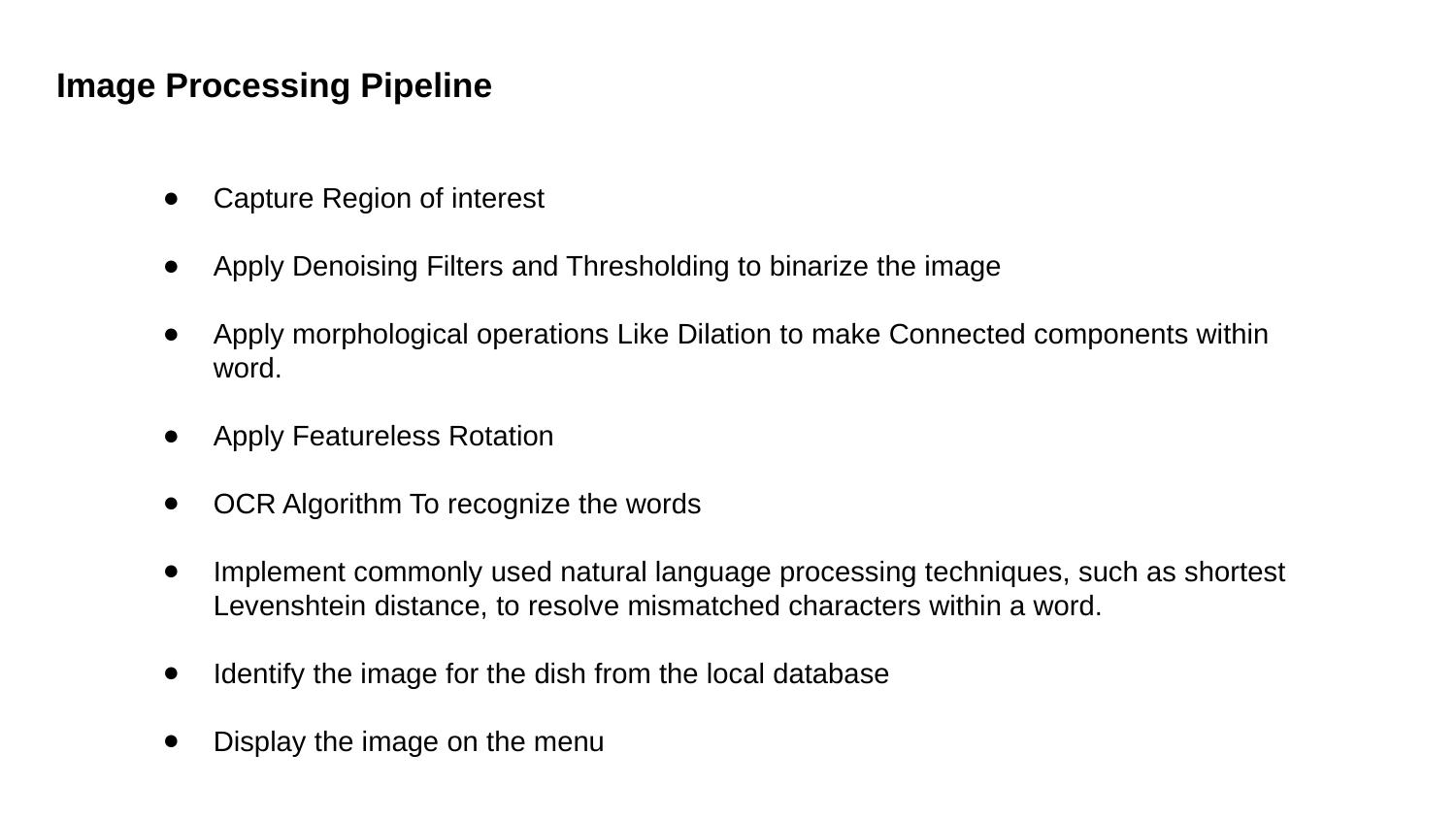

Image Processing Pipeline
Capture Region of interest

Apply Denoising Filters and Thresholding to binarize the image

Apply morphological operations Like Dilation to make Connected components within word.

Apply Featureless Rotation

OCR Algorithm To recognize the words

Implement commonly used natural language processing techniques, such as shortest Levenshtein distance, to resolve mismatched characters within a word.

Identify the image for the dish from the local database

Display the image on the menu